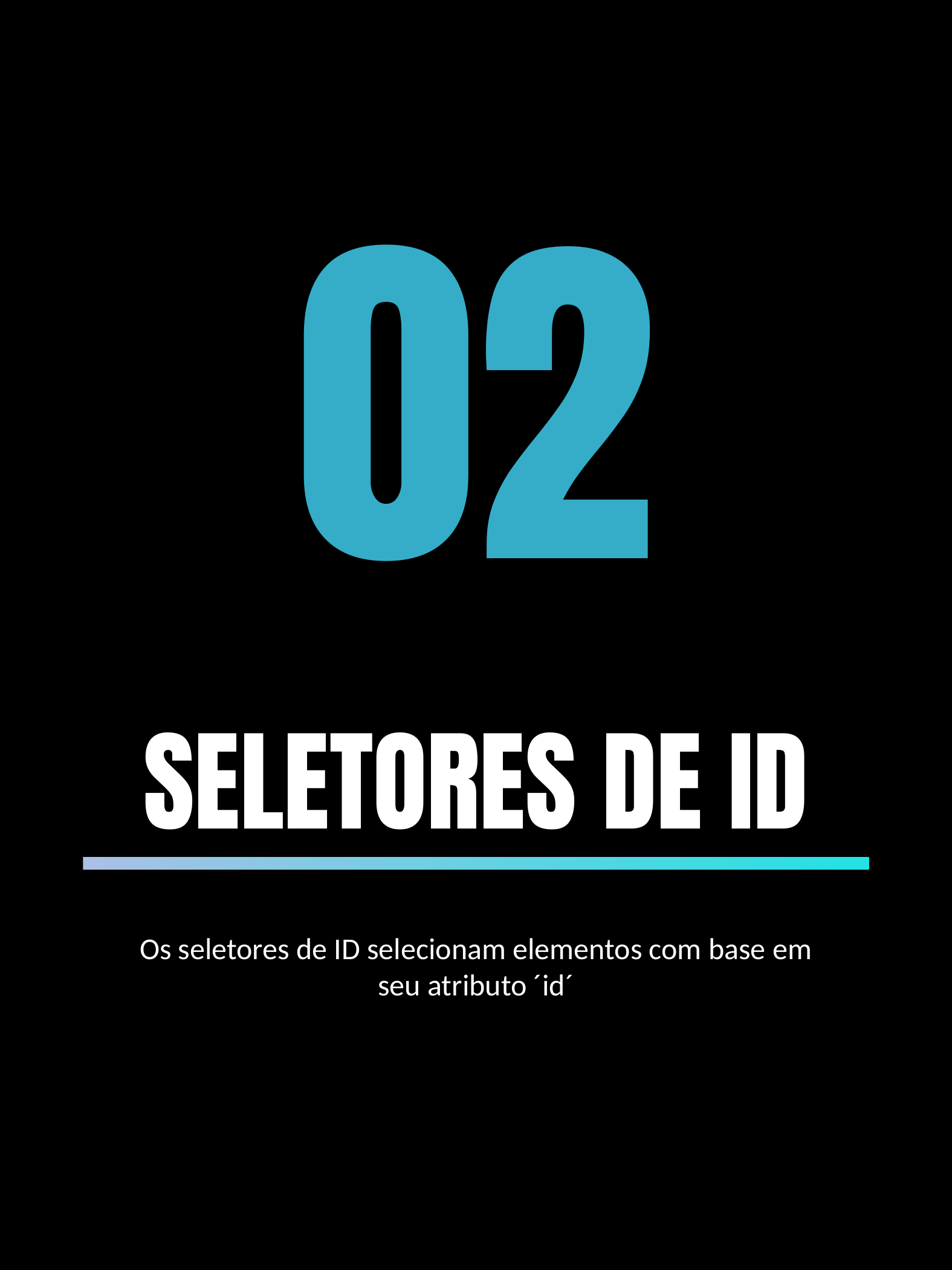

02
SELETORES DE ID

Os seletores de ID selecionam elementos com base em seu atributo ´id´
FRONTEND CSS - ANA PATRÍCIA
5